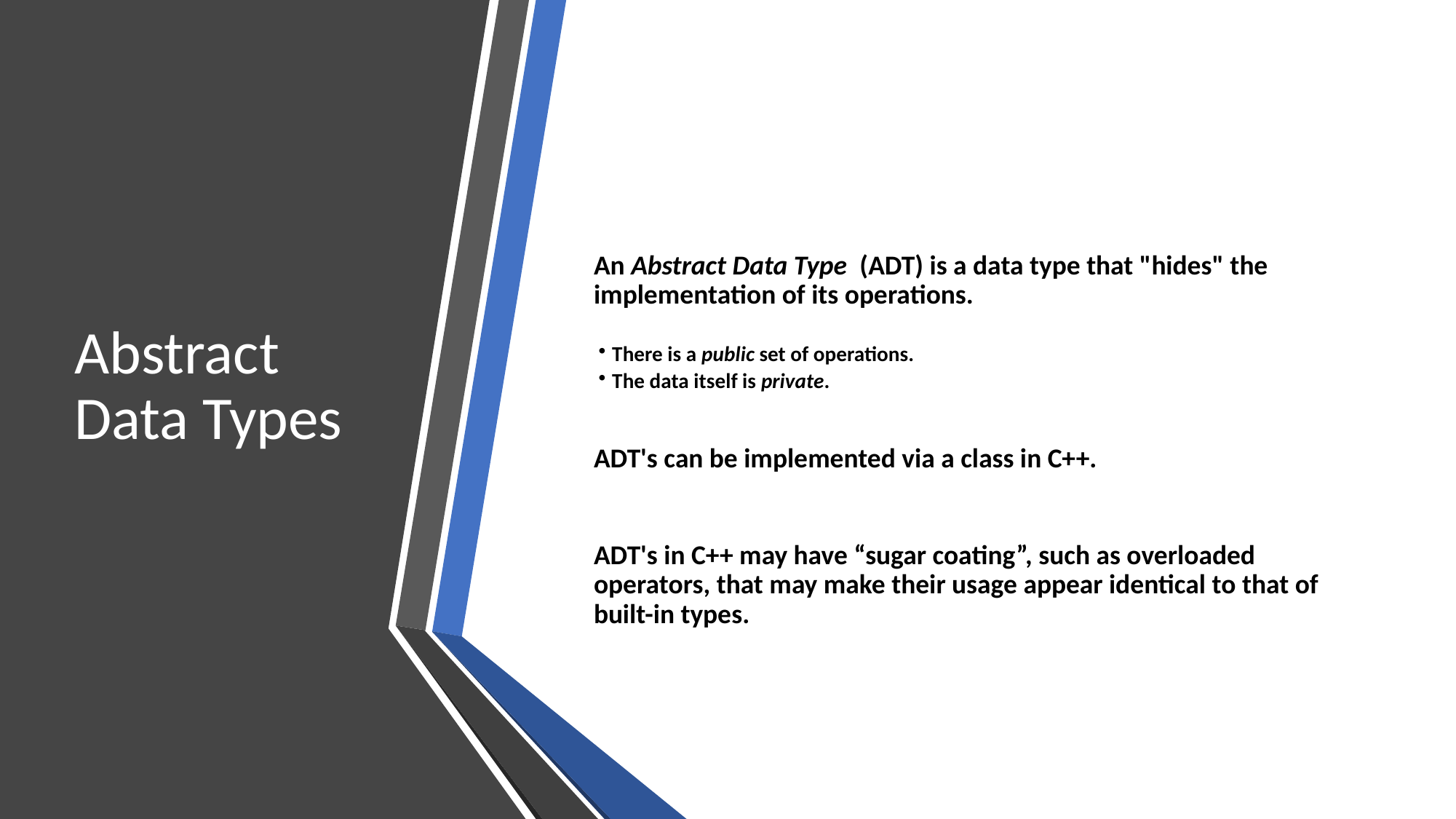

# Abstract Data Types
An Abstract Data Type  (ADT) is a data type that "hides" the implementation of its operations.
There is a public set of operations.
The data itself is private.
ADT's can be implemented via a class in C++.
ADT's in C++ may have “sugar coating”, such as overloaded operators, that may make their usage appear identical to that of built-in types.